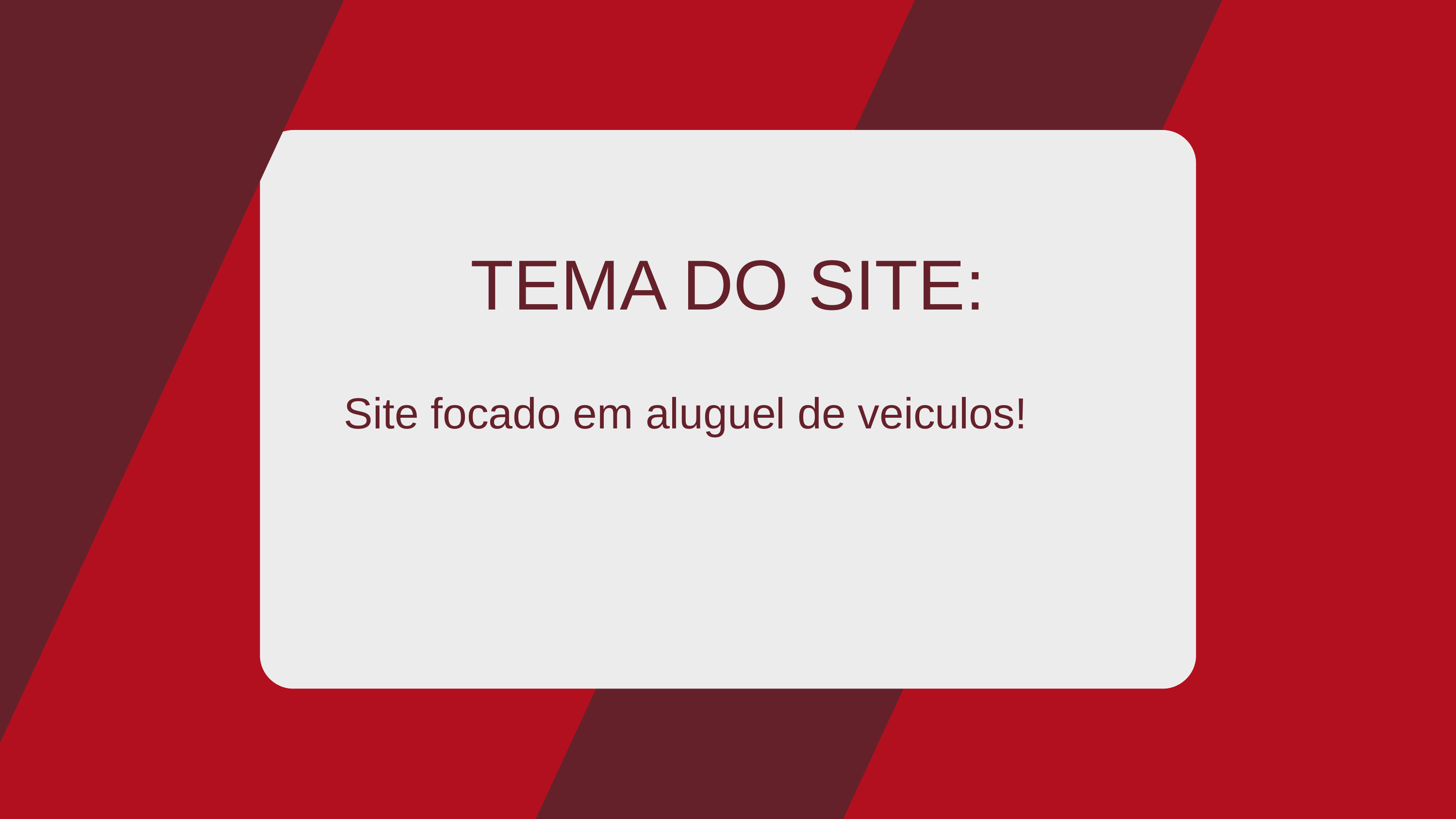

TEMA DO SITE:

Site focado em aluguel de veiculos!